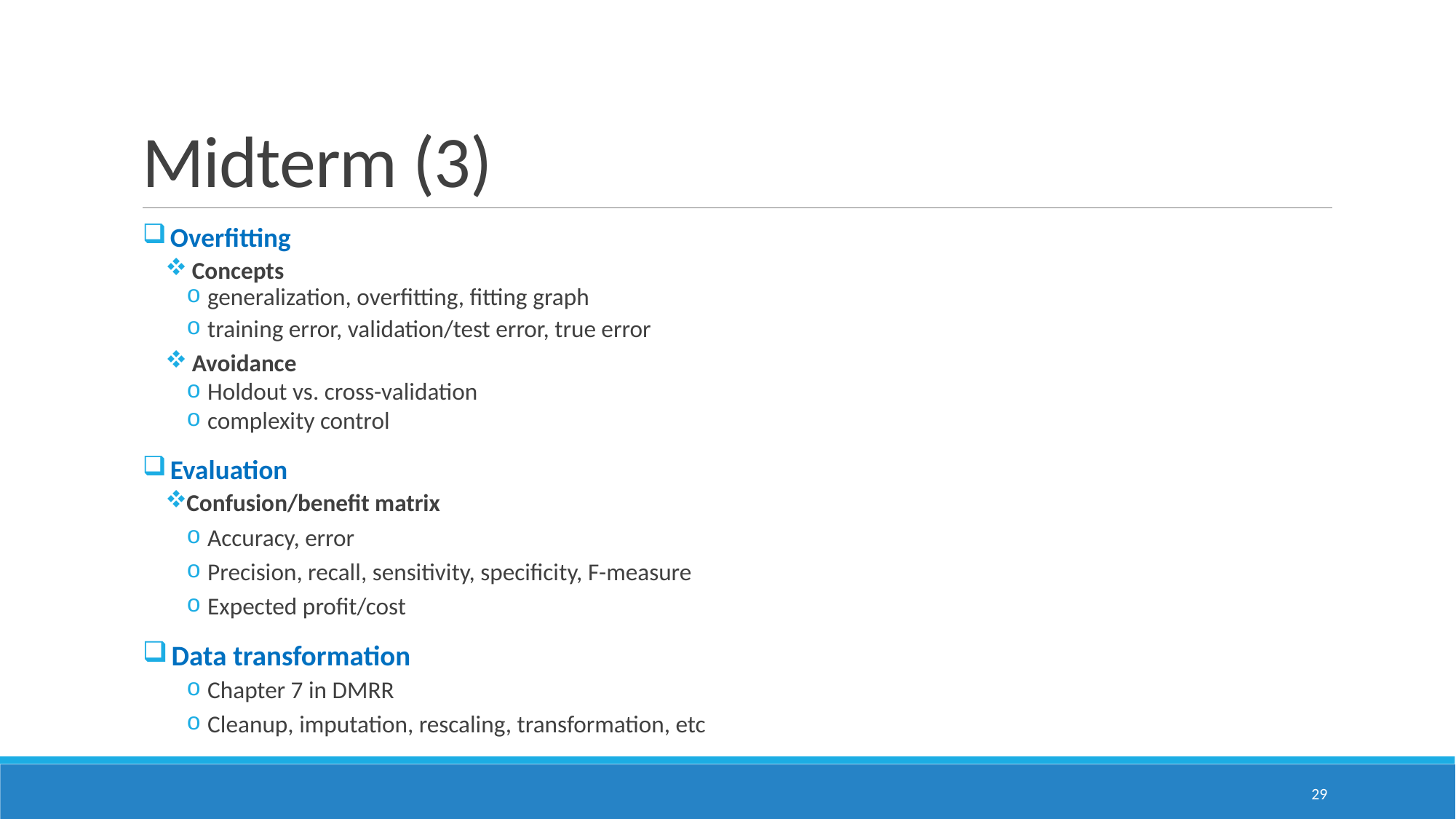

# Midterm (3)
 Overfitting
 Concepts
generalization, overfitting, fitting graph
training error, validation/test error, true error
 Avoidance
Holdout vs. cross-validation
complexity control
 Evaluation
Confusion/benefit matrix
Accuracy, error
Precision, recall, sensitivity, specificity, F-measure
Expected profit/cost
 Data transformation
Chapter 7 in DMRR
Cleanup, imputation, rescaling, transformation, etc
29